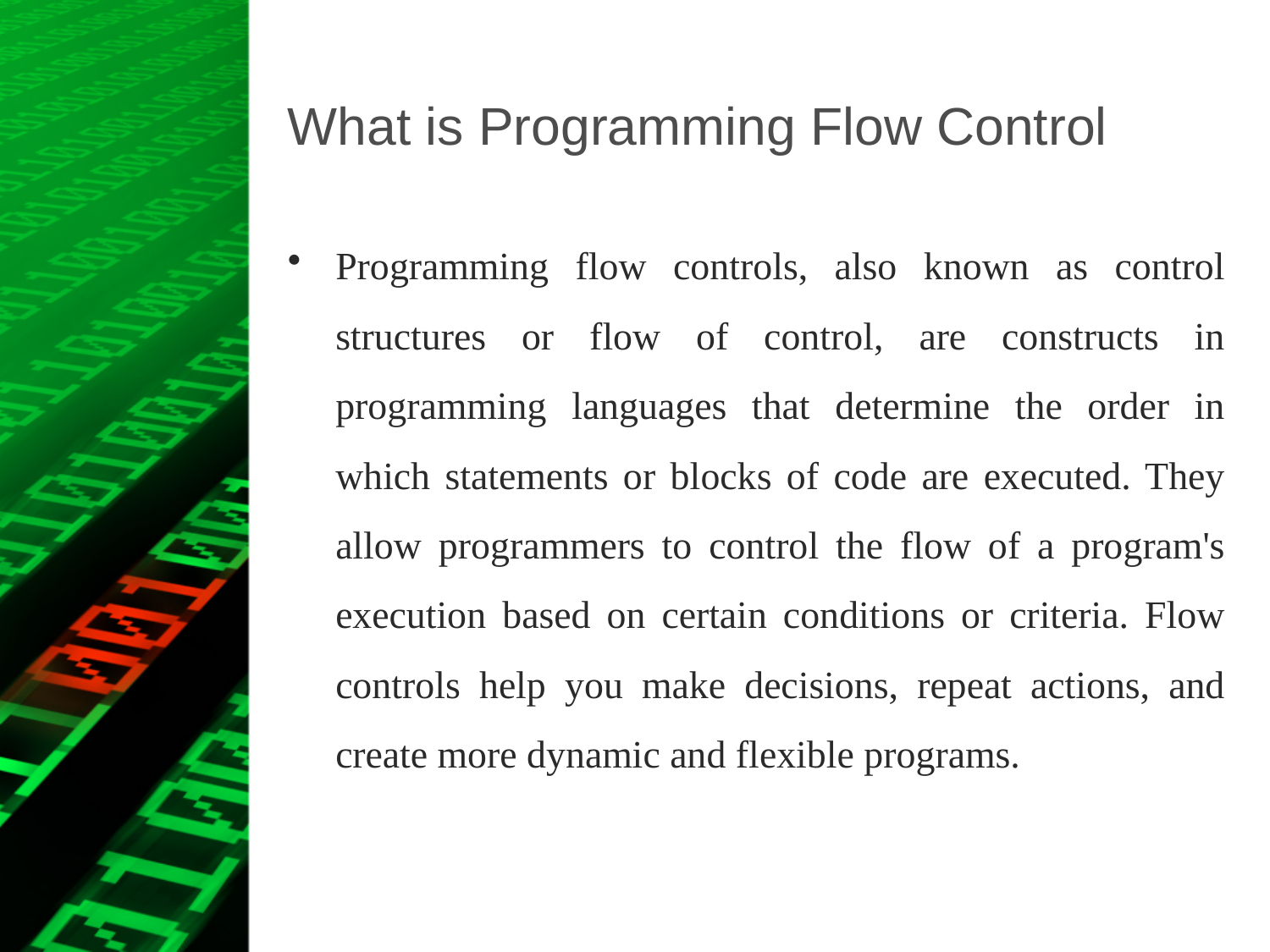

# What is Programming Flow Control
Programming flow controls, also known as control structures or flow of control, are constructs in programming languages that determine the order in which statements or blocks of code are executed. They allow programmers to control the flow of a program's execution based on certain conditions or criteria. Flow controls help you make decisions, repeat actions, and create more dynamic and flexible programs.